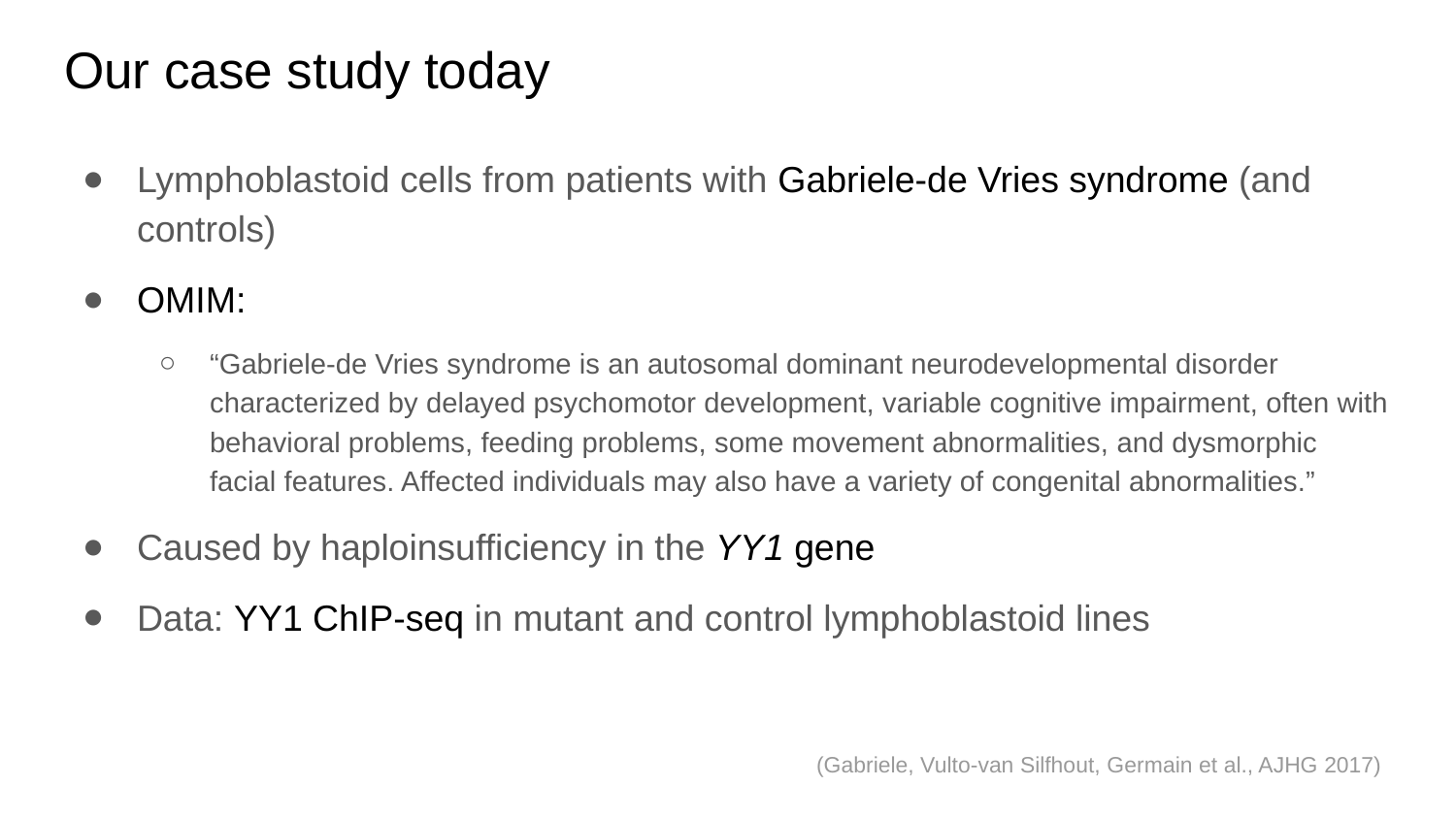

# Our case study today
Lymphoblastoid cells from patients with Gabriele-de Vries syndrome (and controls)
OMIM:
“Gabriele-de Vries syndrome is an autosomal dominant neurodevelopmental disorder characterized by delayed psychomotor development, variable cognitive impairment, often with behavioral problems, feeding problems, some movement abnormalities, and dysmorphic facial features. Affected individuals may also have a variety of congenital abnormalities.”
Caused by haploinsufficiency in the YY1 gene
Data: YY1 ChIP-seq in mutant and control lymphoblastoid lines
(Gabriele, Vulto-van Silfhout, Germain et al., AJHG 2017)